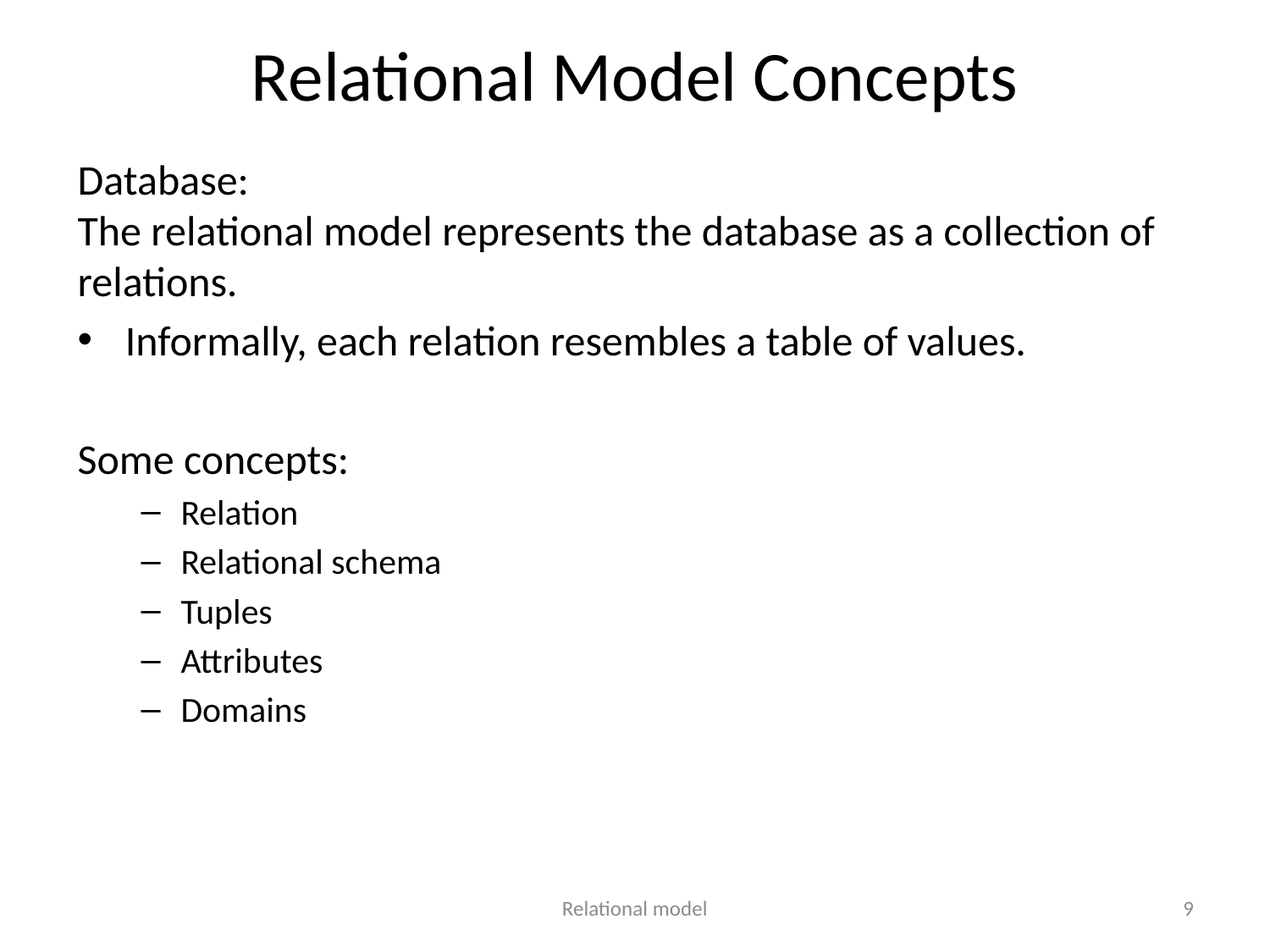

# Relational Model Concepts
Database:
The relational model represents the database as a collection of relations.
Informally, each relation resembles a table of values.

Some concepts:
Relation
Relational schema
Tuples
Attributes
Domains

Relational model
9